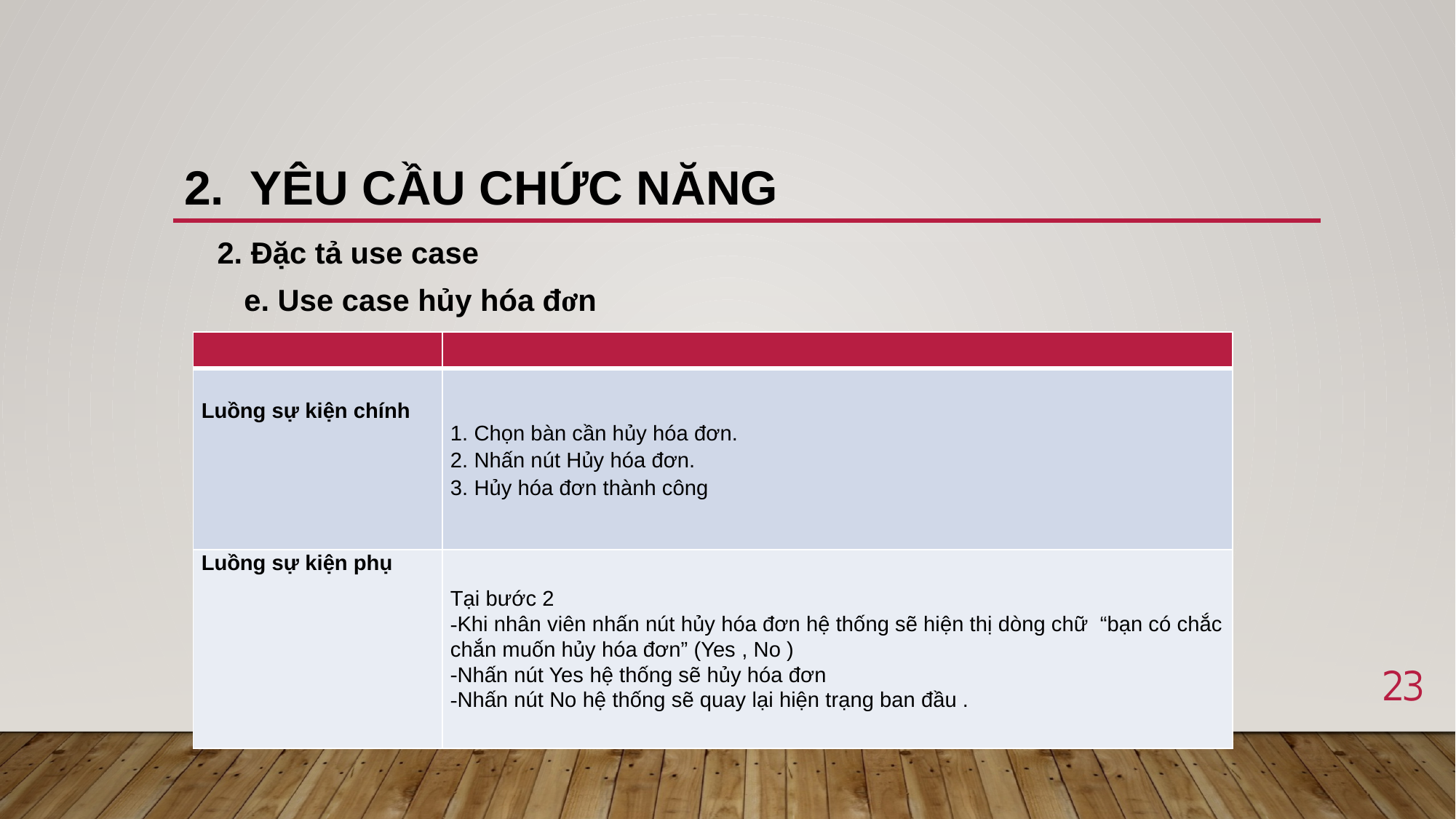

# 2.  Yêu cầu chức năng
2. Đặc tả use case
e. Use case hủy hóa đơn
|  |  |
| --- | --- |
| Luồng sự kiện chính | 1. Chọn bàn cần hủy hóa đơn. 2. Nhấn nút Hủy hóa đơn. 3. Hủy hóa đơn thành công |
| Luồng sự kiện phụ | Tại bước 2 Khi nhân viên nhấn nút hủy hóa đơn hệ thống sẽ hiện thị dòng chữ “bạn có chắc chắn muốn hủy hóa đơn” (Yes , No ) Nhấn nút Yes hệ thống sẽ hủy hóa đơn Nhấn nút No hệ thống sẽ quay lại hiện trạng ban đầu . |
23